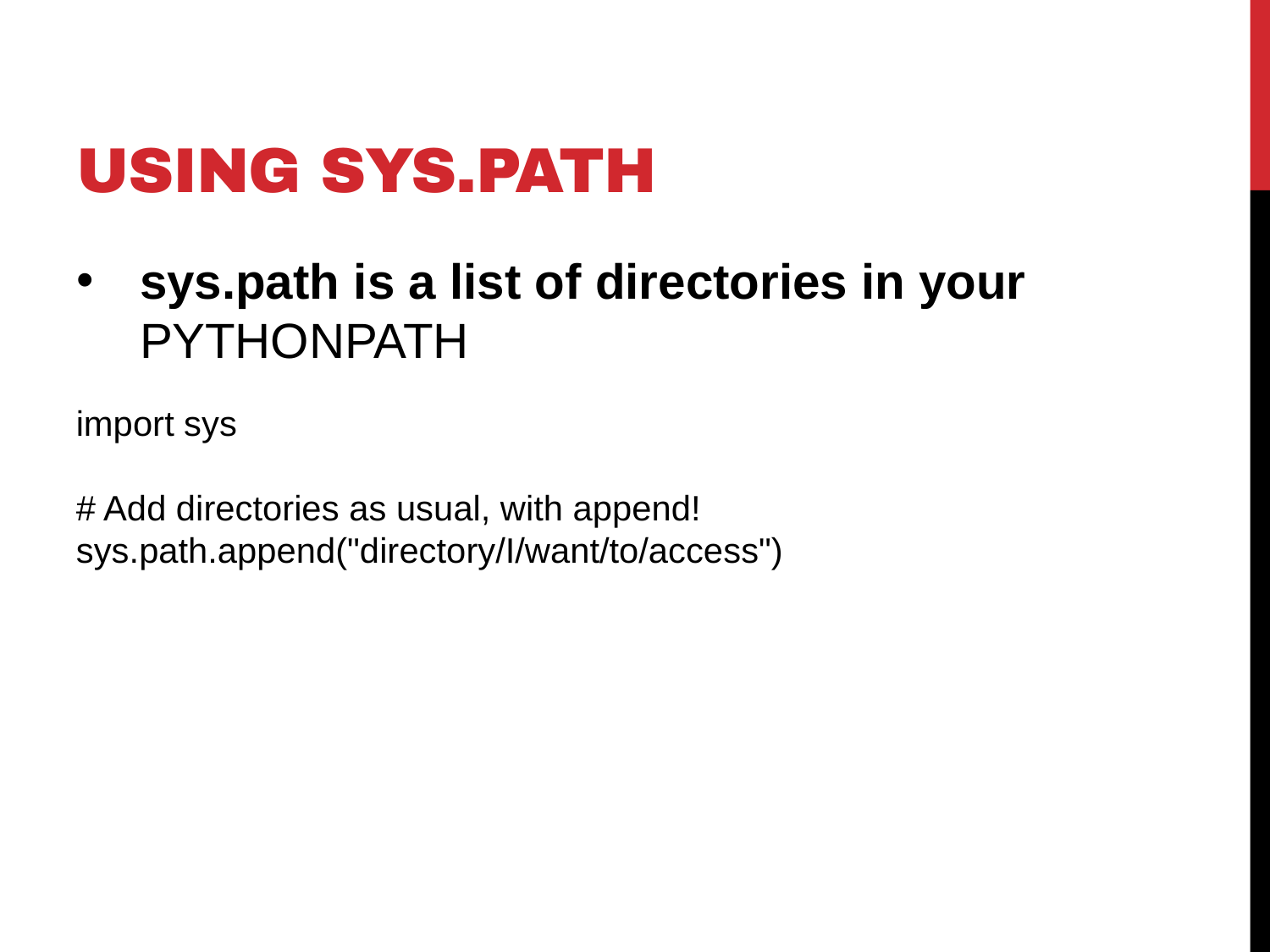

# using sys.path
sys.path is a list of directories in your PYTHONPATH
import sys

# Add directories as usual, with append!
sys.path.append("directory/I/want/to/access")